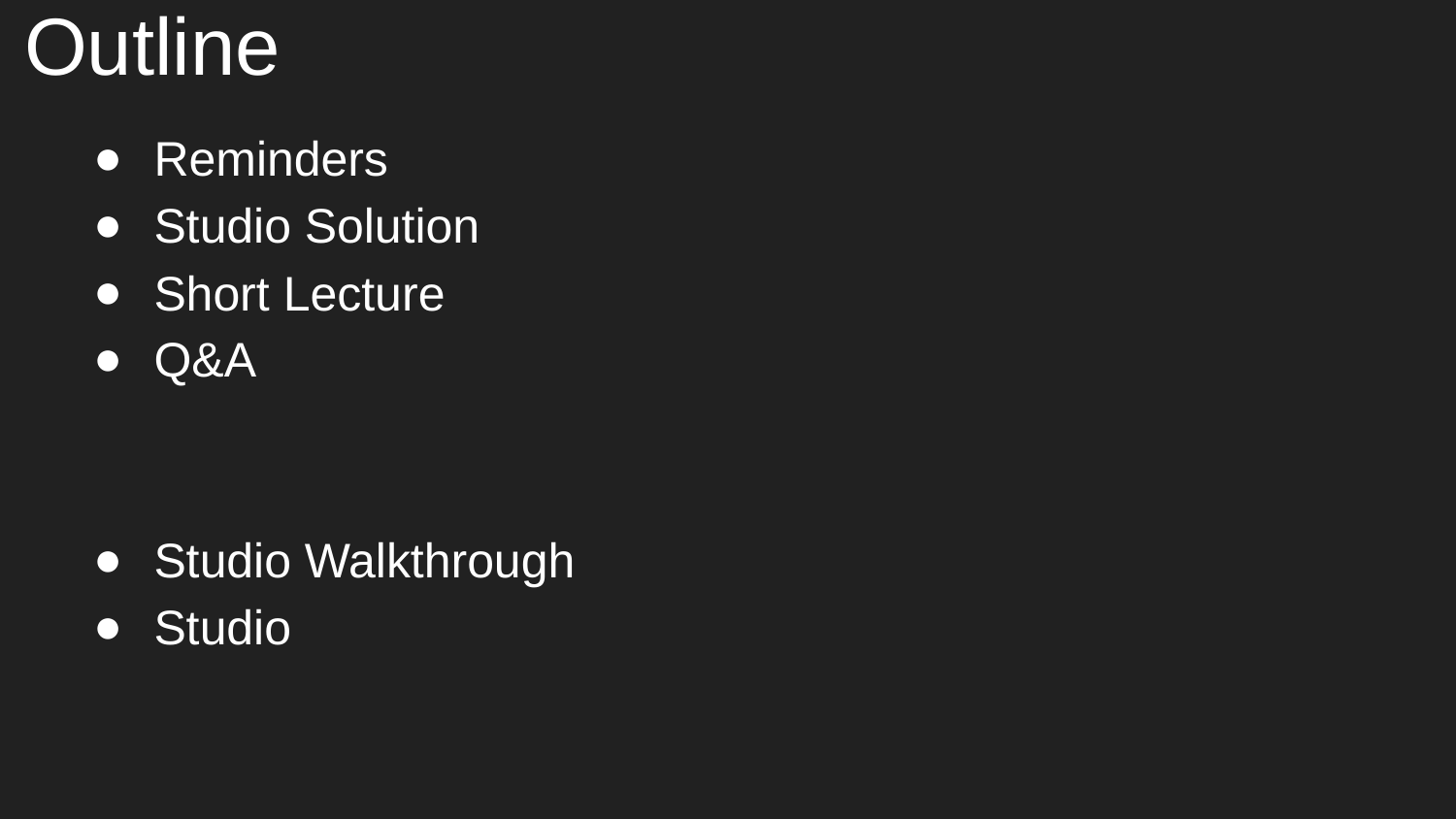

# Outline
Reminders
Studio Solution
Short Lecture
Q&A

Studio Walkthrough
Studio